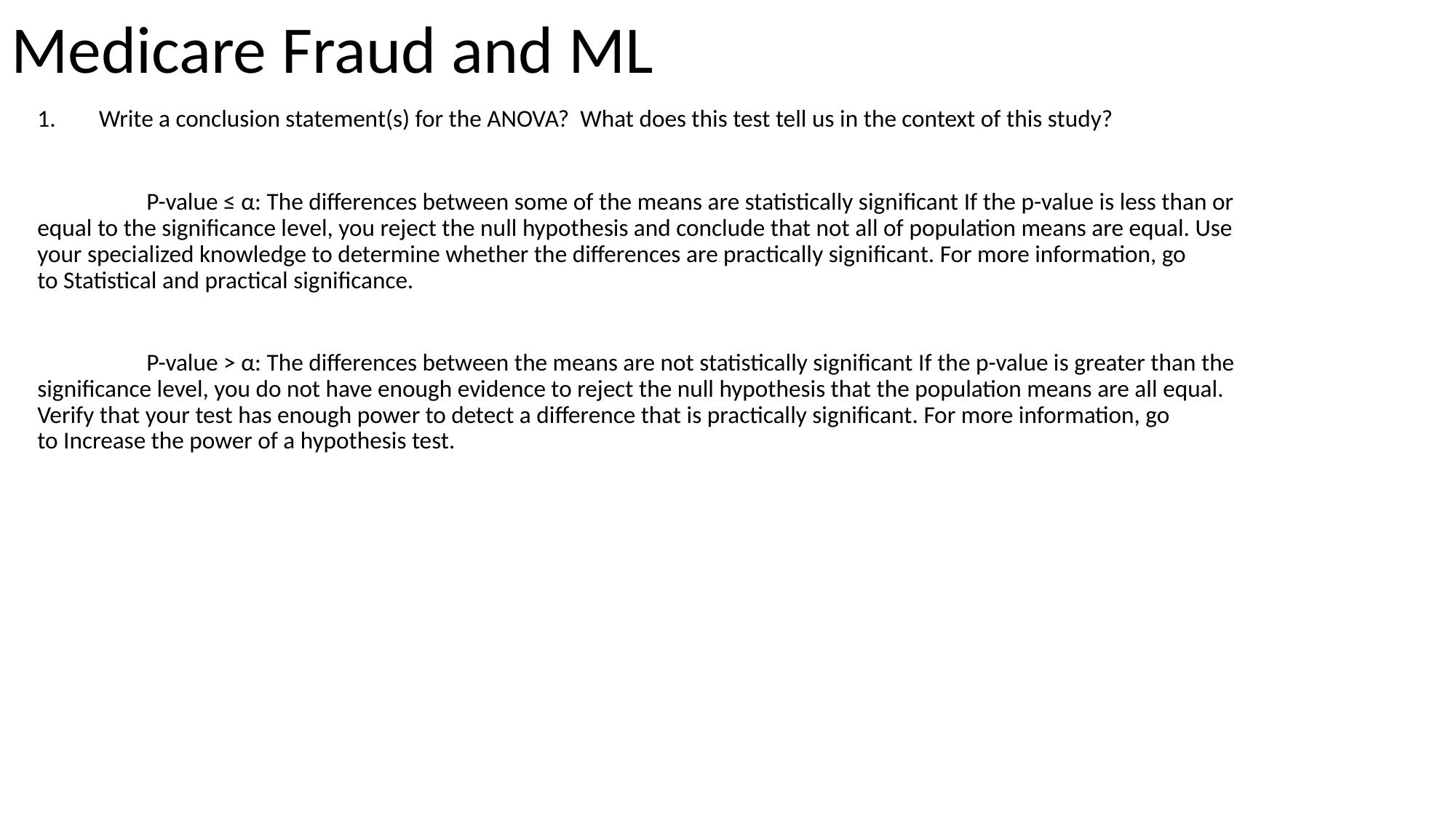

# Medicare Fraud and ML
Write a conclusion statement(s) for the ANOVA?  What does this test tell us in the context of this study?

	P-value ≤ α: The differences between some of the means are statistically significant If the p-value is less than or equal to the significance level, you reject the null hypothesis and conclude that not all of population means are equal. Use your specialized knowledge to determine whether the differences are practically significant. For more information, go to Statistical and practical significance.

	P-value > α: The differences between the means are not statistically significant If the p-value is greater than the significance level, you do not have enough evidence to reject the null hypothesis that the population means are all equal. Verify that your test has enough power to detect a difference that is practically significant. For more information, go to Increase the power of a hypothesis test.